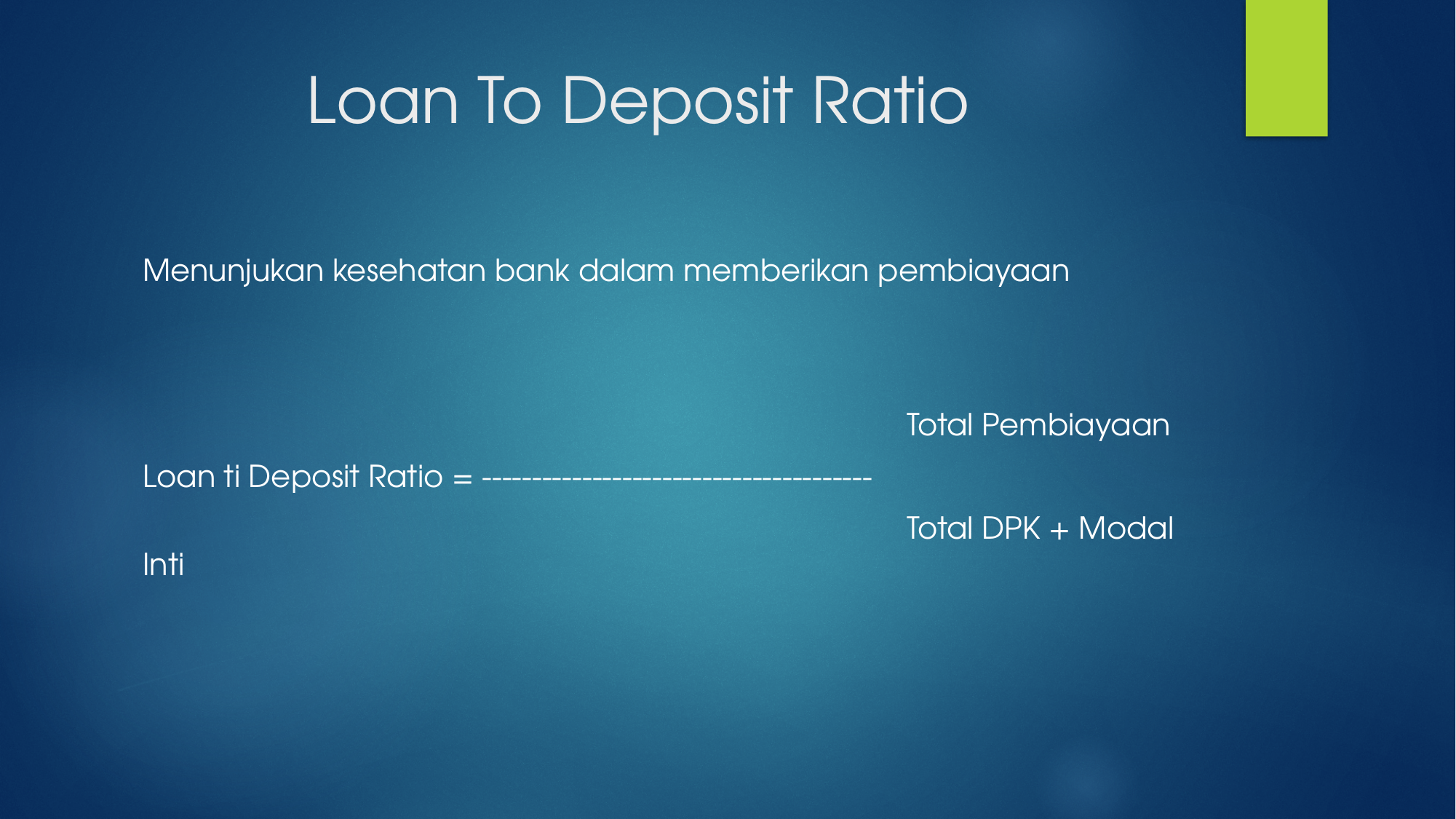

# Loan To Deposit Ratio
Menunjukan kesehatan bank dalam memberikan pembiayaan

							Total Pembiayaan
Loan ti Deposit Ratio = ---------------------------------------
							Total DPK + Modal Inti